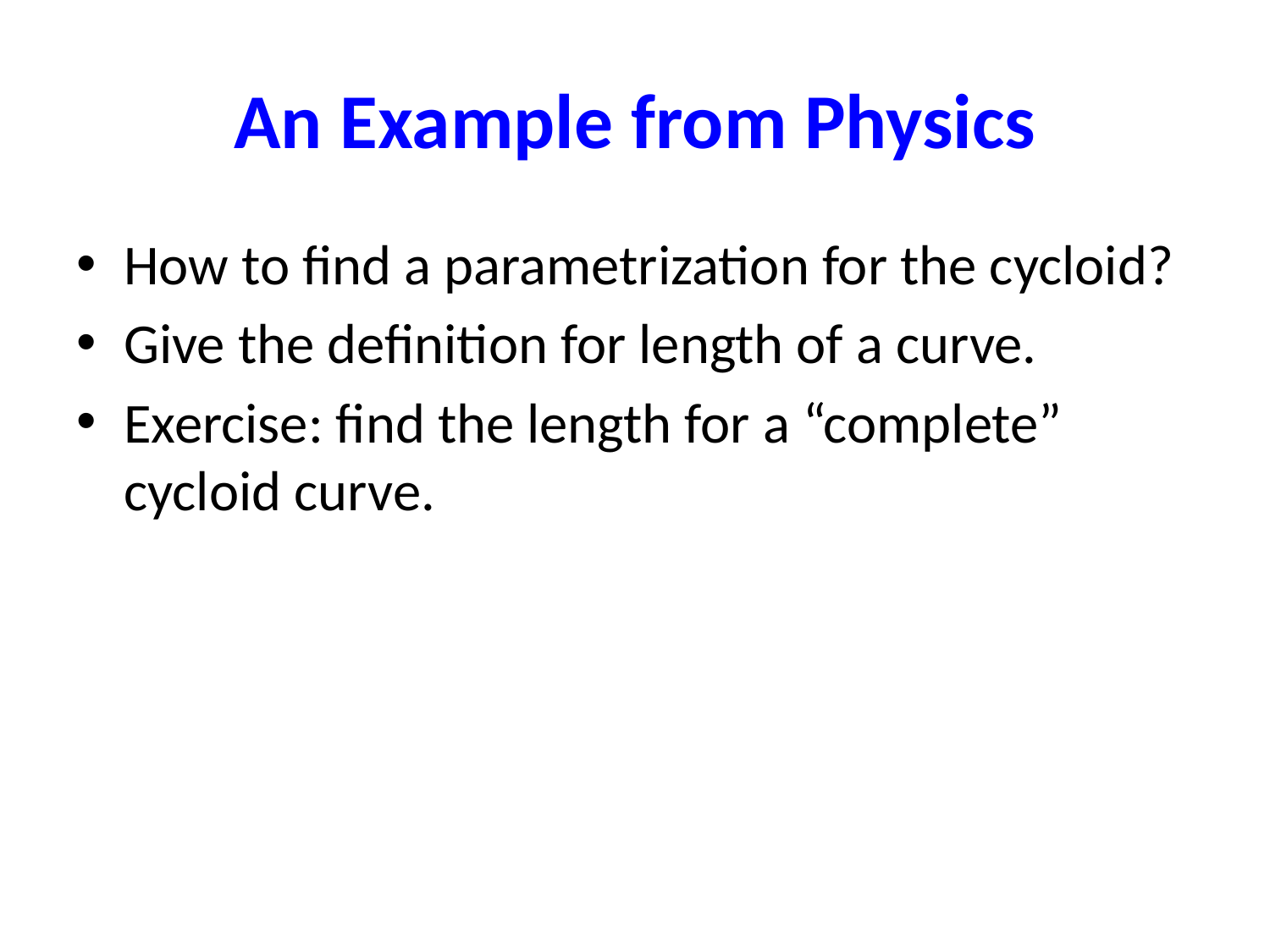

# An Example from Physics
How to find a parametrization for the cycloid?
Give the definition for length of a curve.
Exercise: find the length for a “complete” cycloid curve.